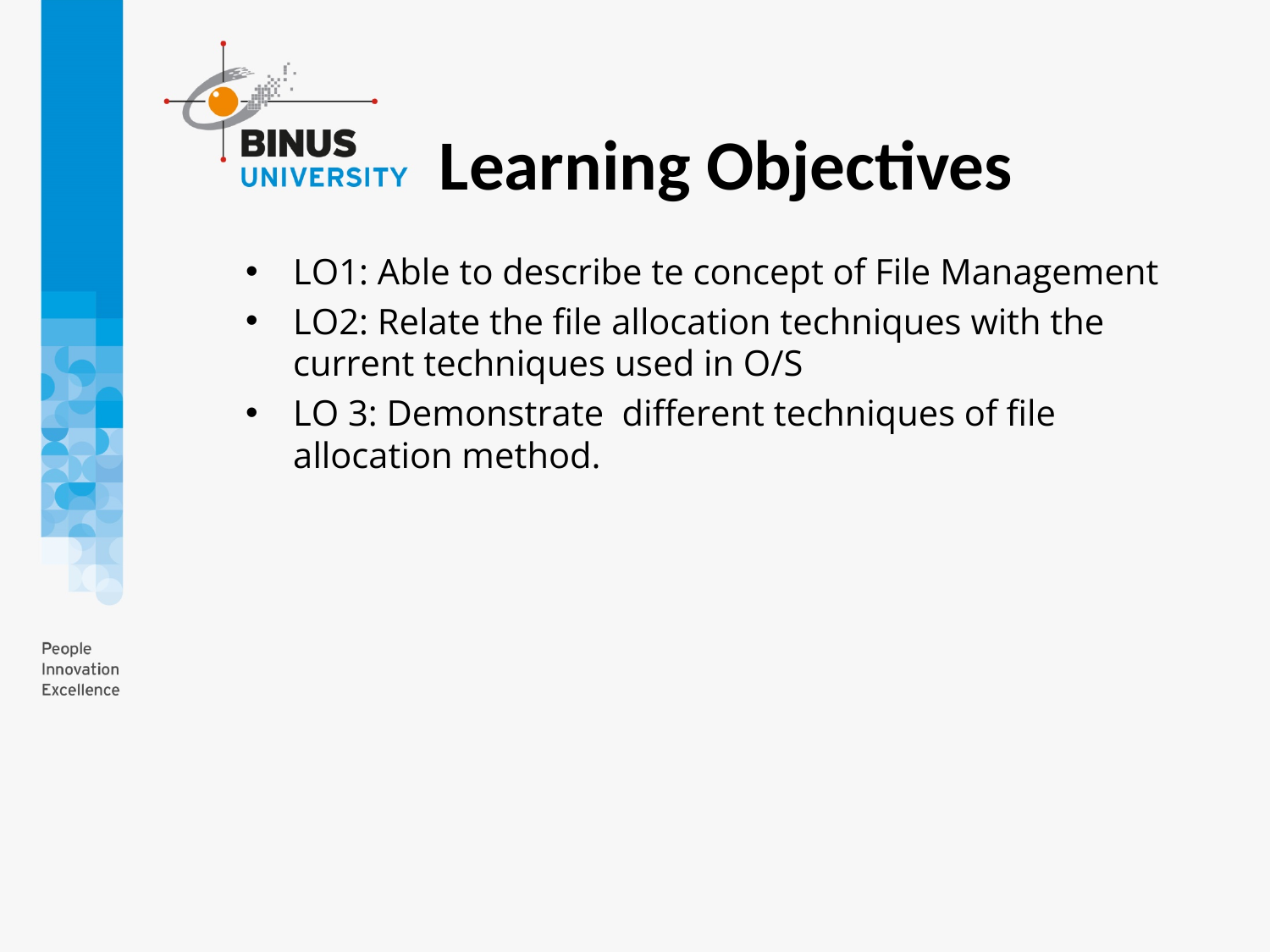

Learning Objectives
LO1: Able to describe te concept of File Management
LO2: Relate the file allocation techniques with the current techniques used in O/S
LO 3: Demonstrate  different techniques of file allocation method.